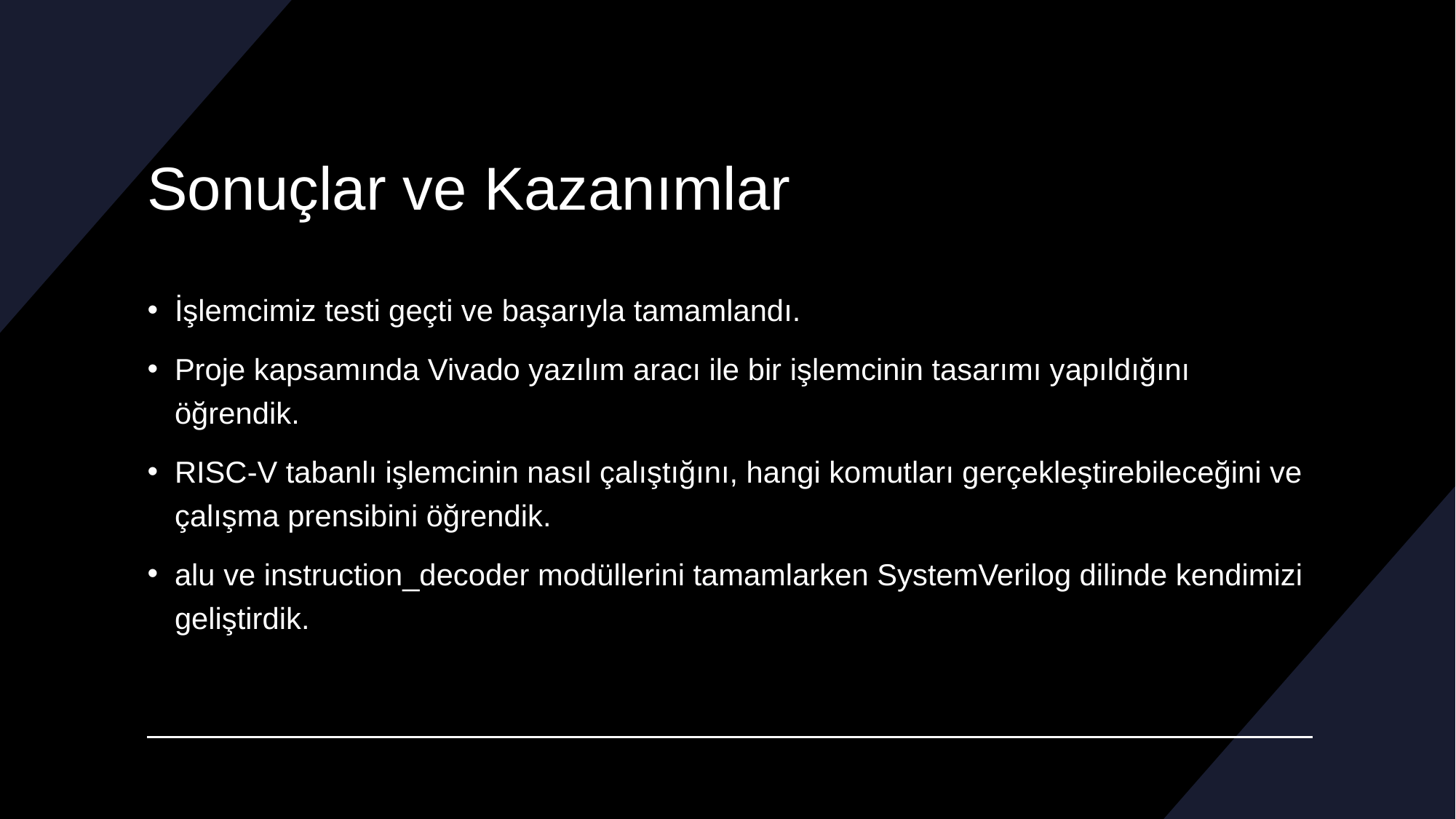

# Sonuçlar ve Kazanımlar
İşlemcimiz testi geçti ve başarıyla tamamlandı.
Proje kapsamında Vivado yazılım aracı ile bir işlemcinin tasarımı yapıldığını öğrendik.
RISC-V tabanlı işlemcinin nasıl çalıştığını, hangi komutları gerçekleştirebileceğini ve çalışma prensibini öğrendik.
alu ve instruction_decoder modüllerini tamamlarken SystemVerilog dilinde kendimizi geliştirdik.